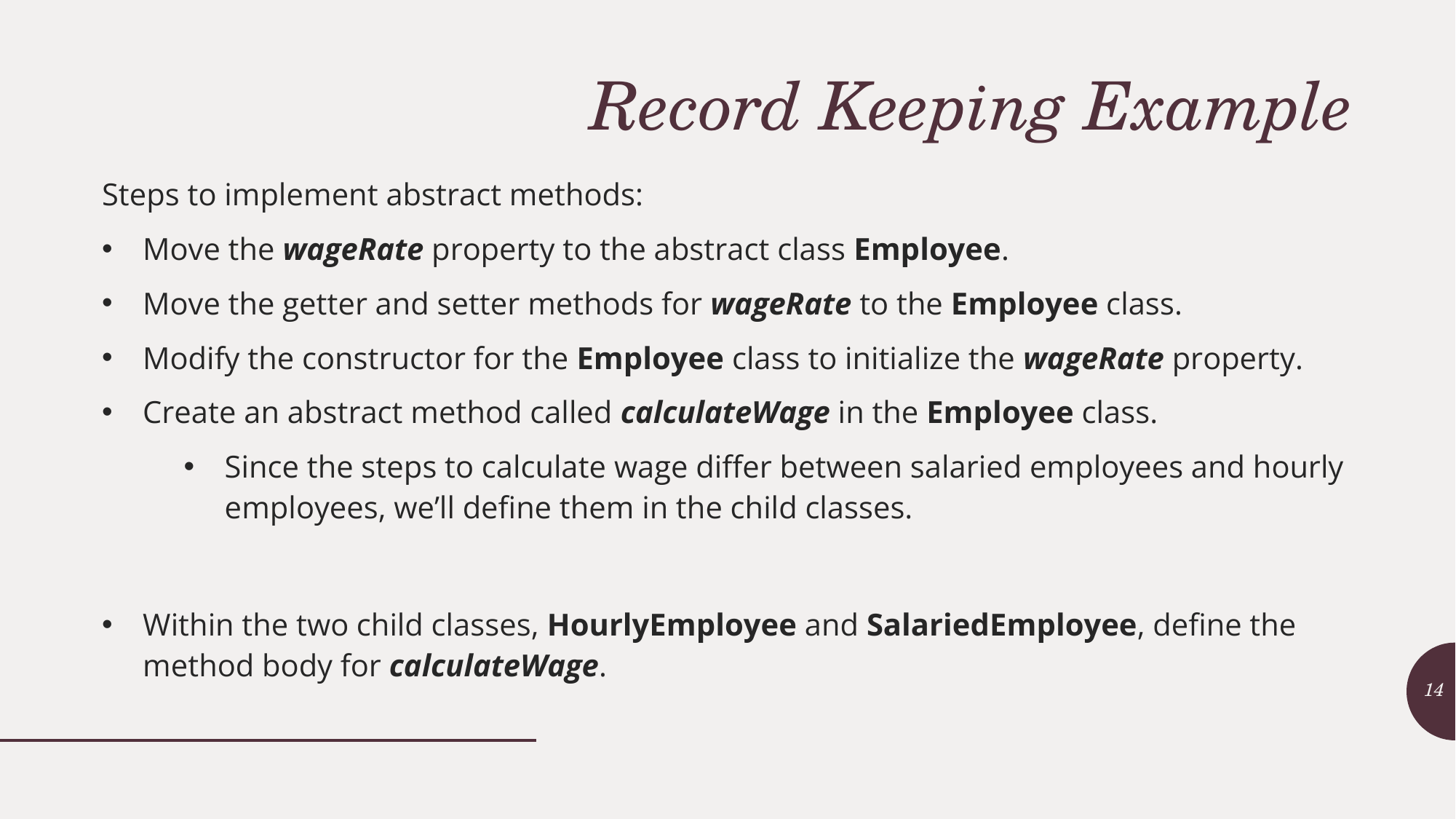

# Record Keeping Example
Steps to implement abstract methods:
Move the wageRate property to the abstract class Employee.
Move the getter and setter methods for wageRate to the Employee class.
Modify the constructor for the Employee class to initialize the wageRate property.
Create an abstract method called calculateWage in the Employee class.
Since the steps to calculate wage differ between salaried employees and hourly employees, we’ll define them in the child classes.

Within the two child classes, HourlyEmployee and SalariedEmployee, define the method body for calculateWage.
14